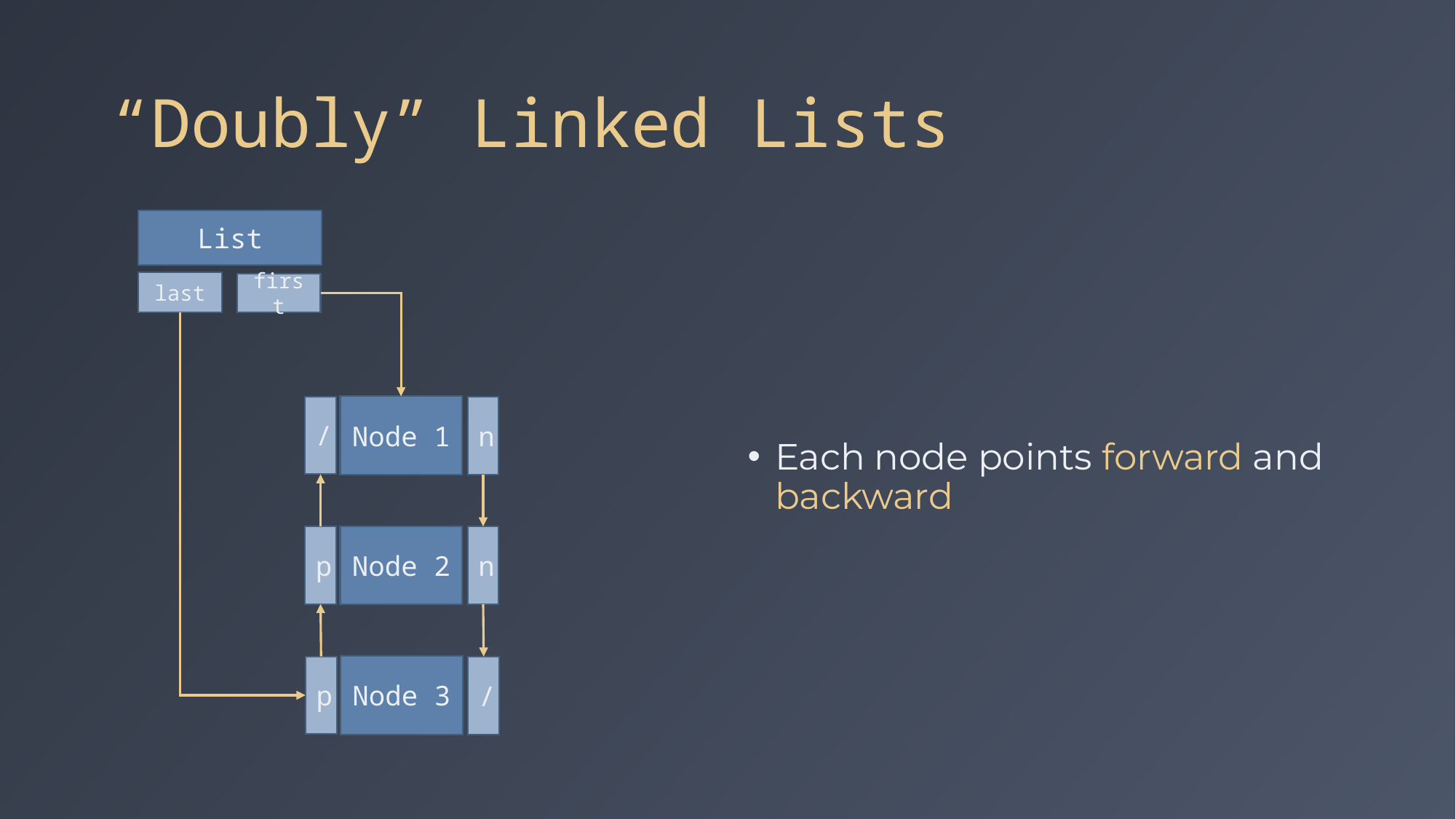

# “Doubly” Linked Lists
List
Each node points forward and backward
last
first
Node 1
/
n
Node 2
p
n
Node 3
p
/